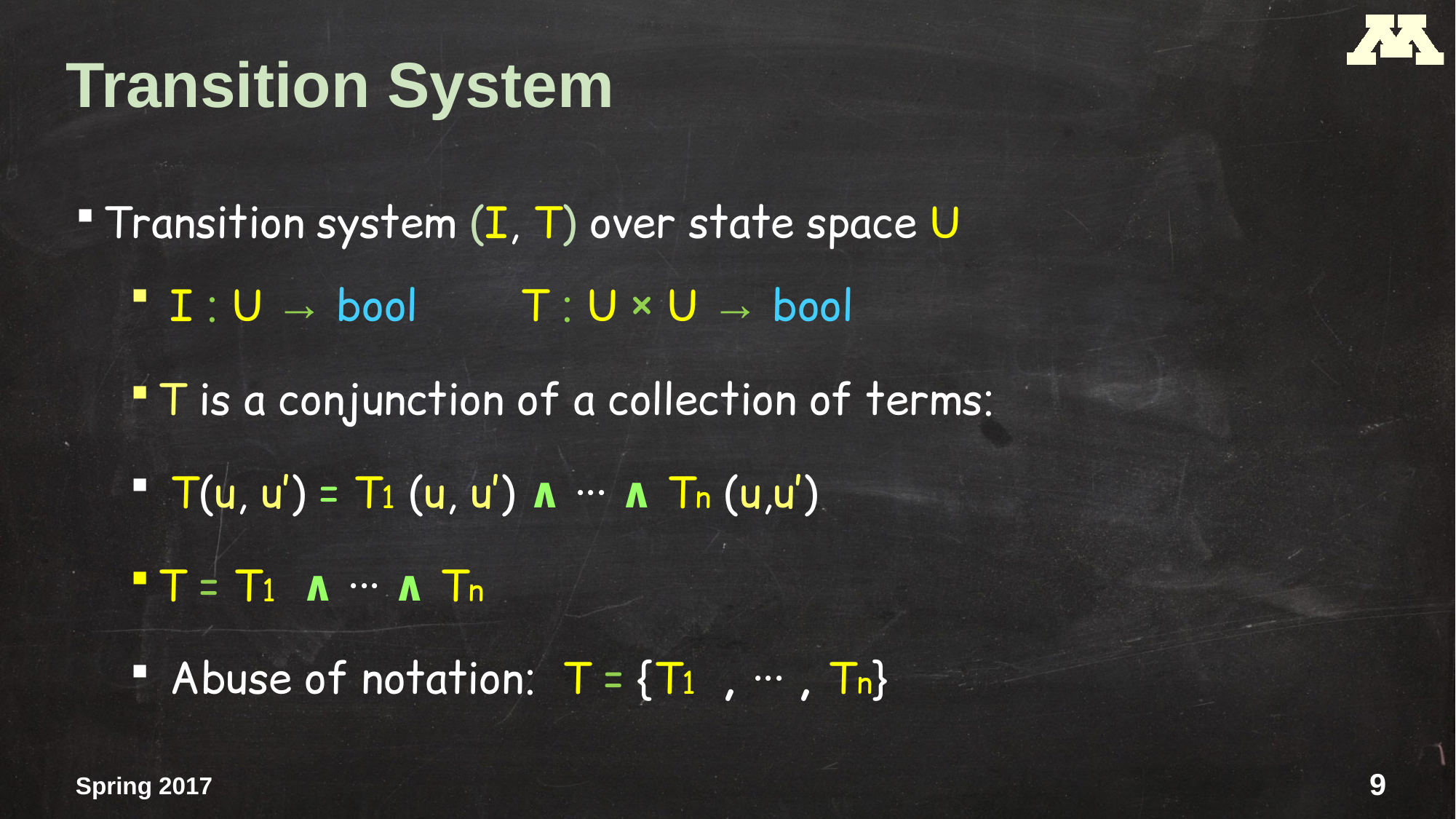

# Transition System
Transition system (I, T) over state space U
 I : U → bool        T : U × U → bool
T is a conjunction of a collection of terms:
 T(u, u’) = T1 (u, u’) ∧ ··· ∧ Tn (u,u’)
T = T1  ∧ ··· ∧ Tn
 Abuse of notation:  T = {T1  , ··· , Tn}

Spring 2017
9